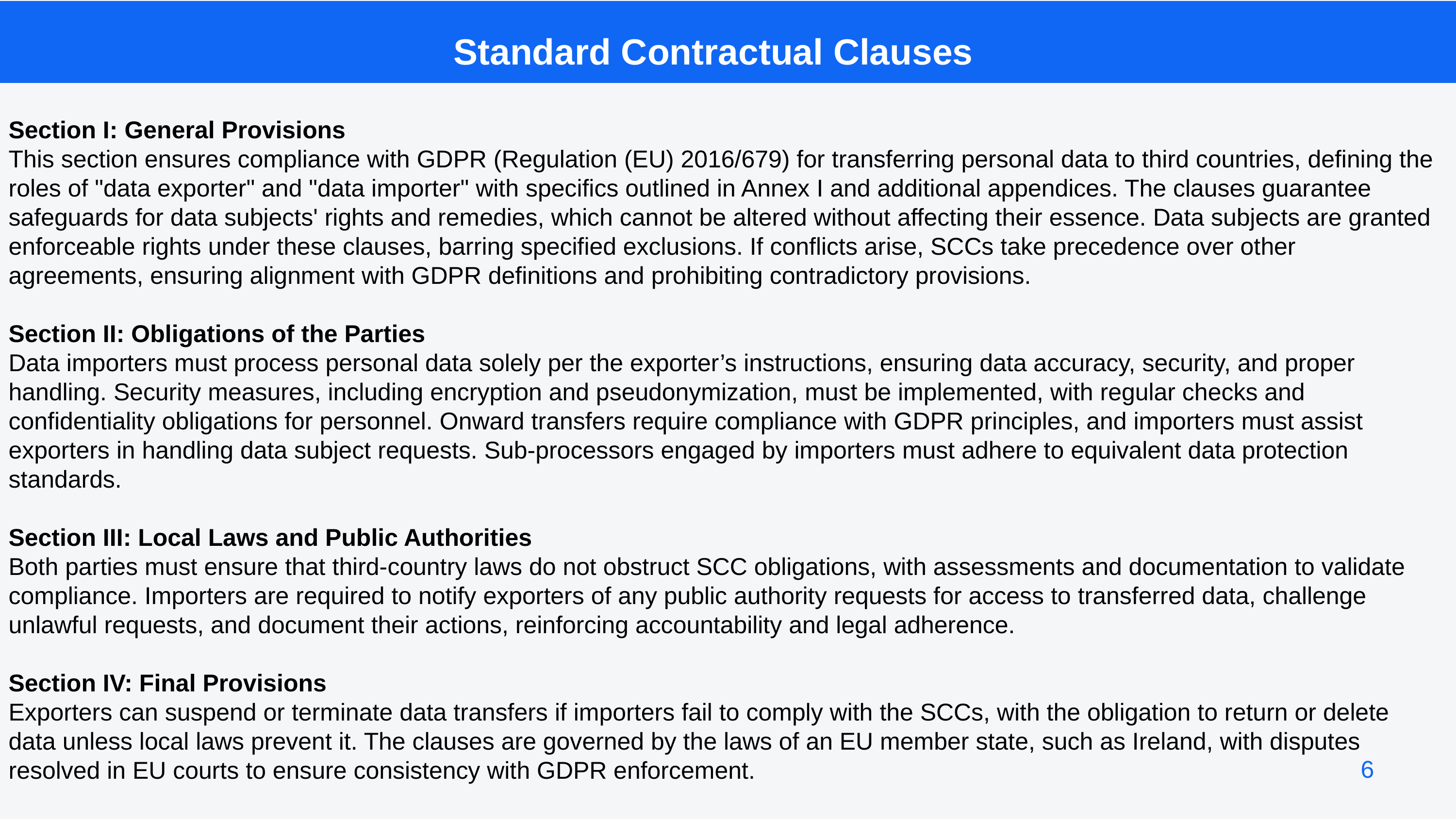

Standard Contractual Clauses
Section I: General Provisions
This section ensures compliance with GDPR (Regulation (EU) 2016/679) for transferring personal data to third countries, defining the roles of "data exporter" and "data importer" with specifics outlined in Annex I and additional appendices. The clauses guarantee safeguards for data subjects' rights and remedies, which cannot be altered without affecting their essence. Data subjects are granted enforceable rights under these clauses, barring specified exclusions. If conflicts arise, SCCs take precedence over other agreements, ensuring alignment with GDPR definitions and prohibiting contradictory provisions.

Section II: Obligations of the Parties
Data importers must process personal data solely per the exporter’s instructions, ensuring data accuracy, security, and proper handling. Security measures, including encryption and pseudonymization, must be implemented, with regular checks and confidentiality obligations for personnel. Onward transfers require compliance with GDPR principles, and importers must assist exporters in handling data subject requests. Sub-processors engaged by importers must adhere to equivalent data protection standards.

Section III: Local Laws and Public Authorities
Both parties must ensure that third-country laws do not obstruct SCC obligations, with assessments and documentation to validate compliance. Importers are required to notify exporters of any public authority requests for access to transferred data, challenge unlawful requests, and document their actions, reinforcing accountability and legal adherence.

Section IV: Final Provisions
Exporters can suspend or terminate data transfers if importers fail to comply with the SCCs, with the obligation to return or delete data unless local laws prevent it. The clauses are governed by the laws of an EU member state, such as Ireland, with disputes resolved in EU courts to ensure consistency with GDPR enforcement.

6